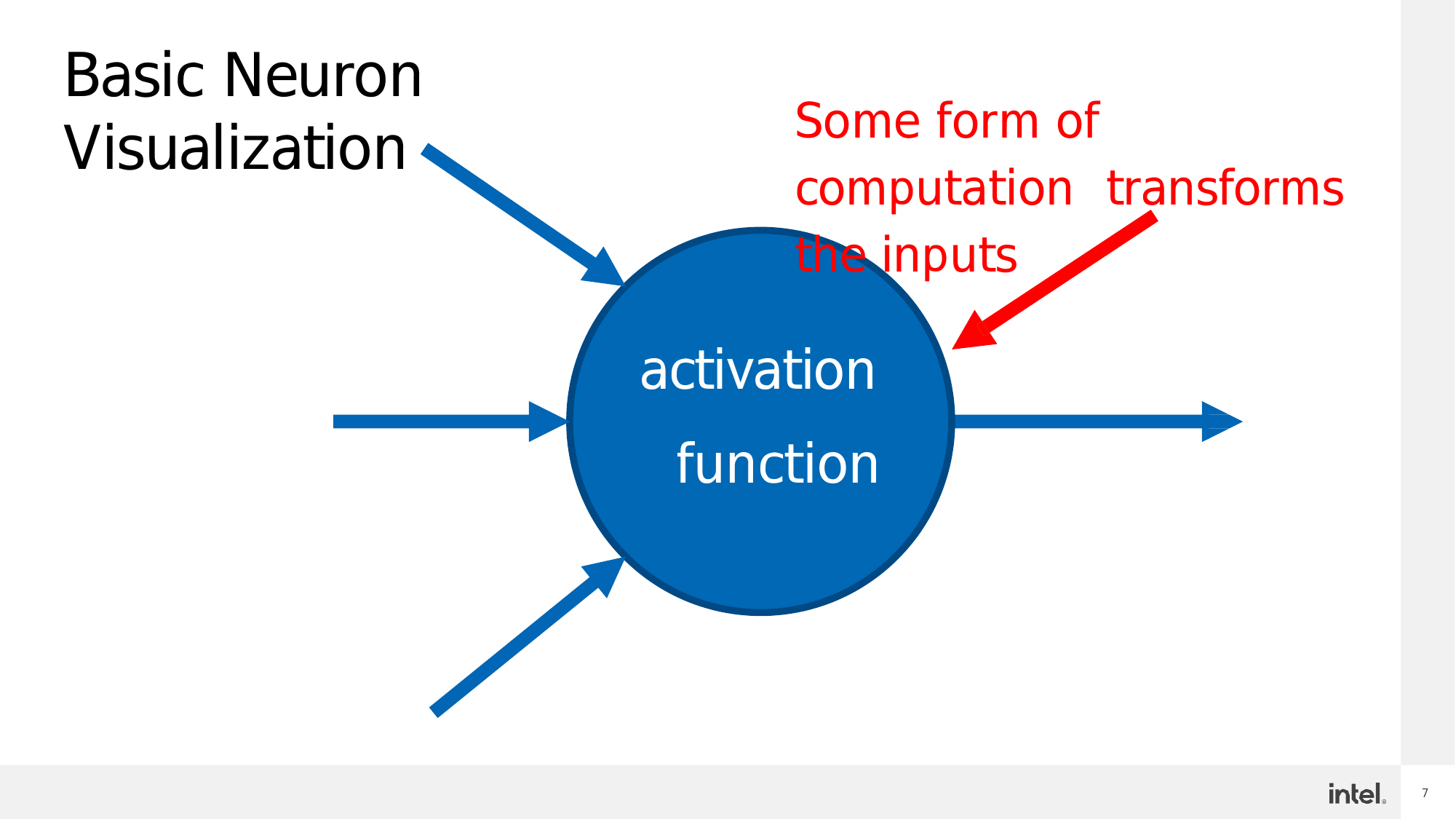

# Basic Neuron Visualization
Some form of computation  transforms the inputs

activation  function
7